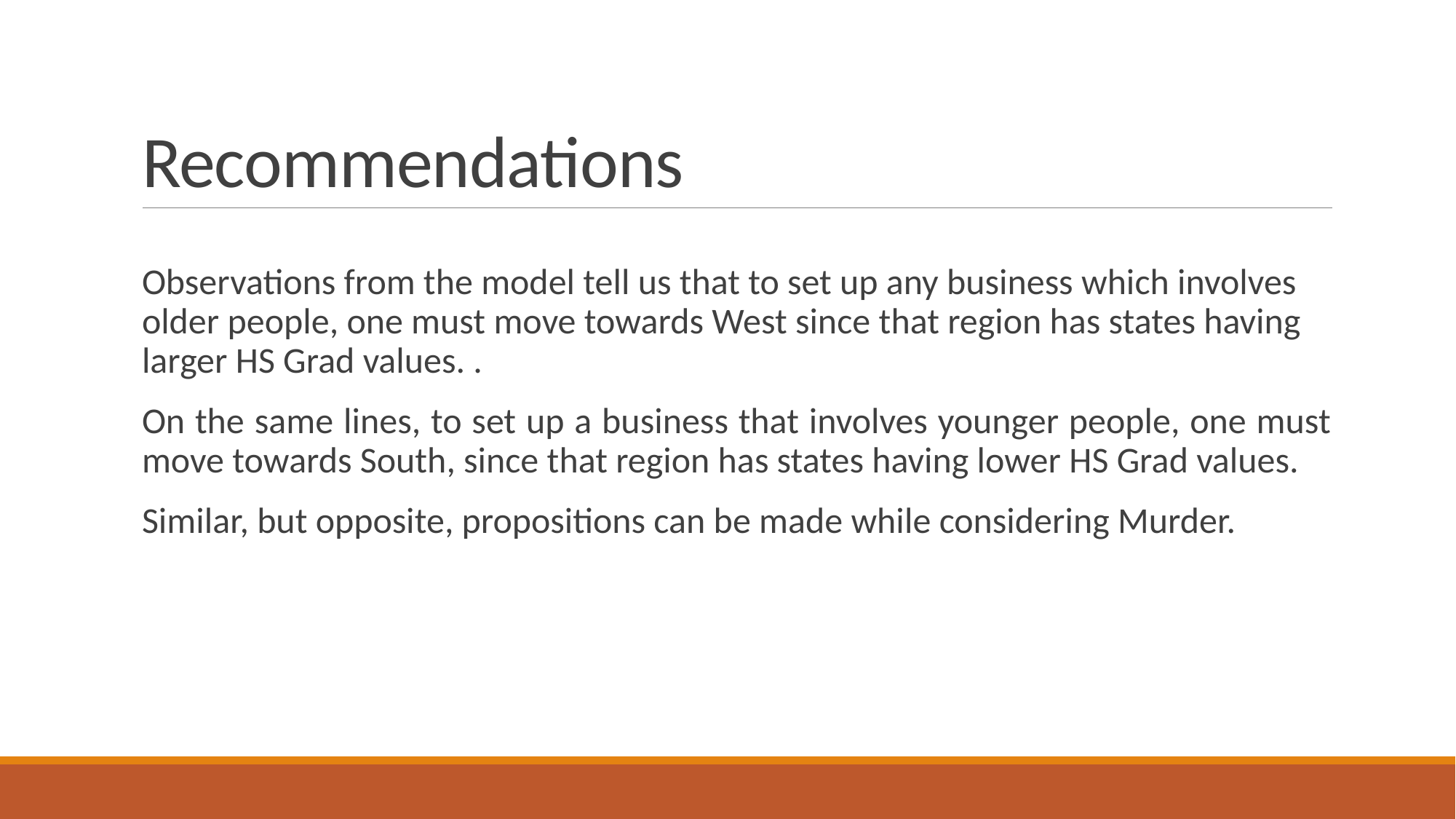

# Recommendations
Observations from the model tell us that to set up any business which involves older people, one must move towards West since that region has states having larger HS Grad values. .
On the same lines, to set up a business that involves younger people, one must move towards South, since that region has states having lower HS Grad values.
Similar, but opposite, propositions can be made while considering Murder.